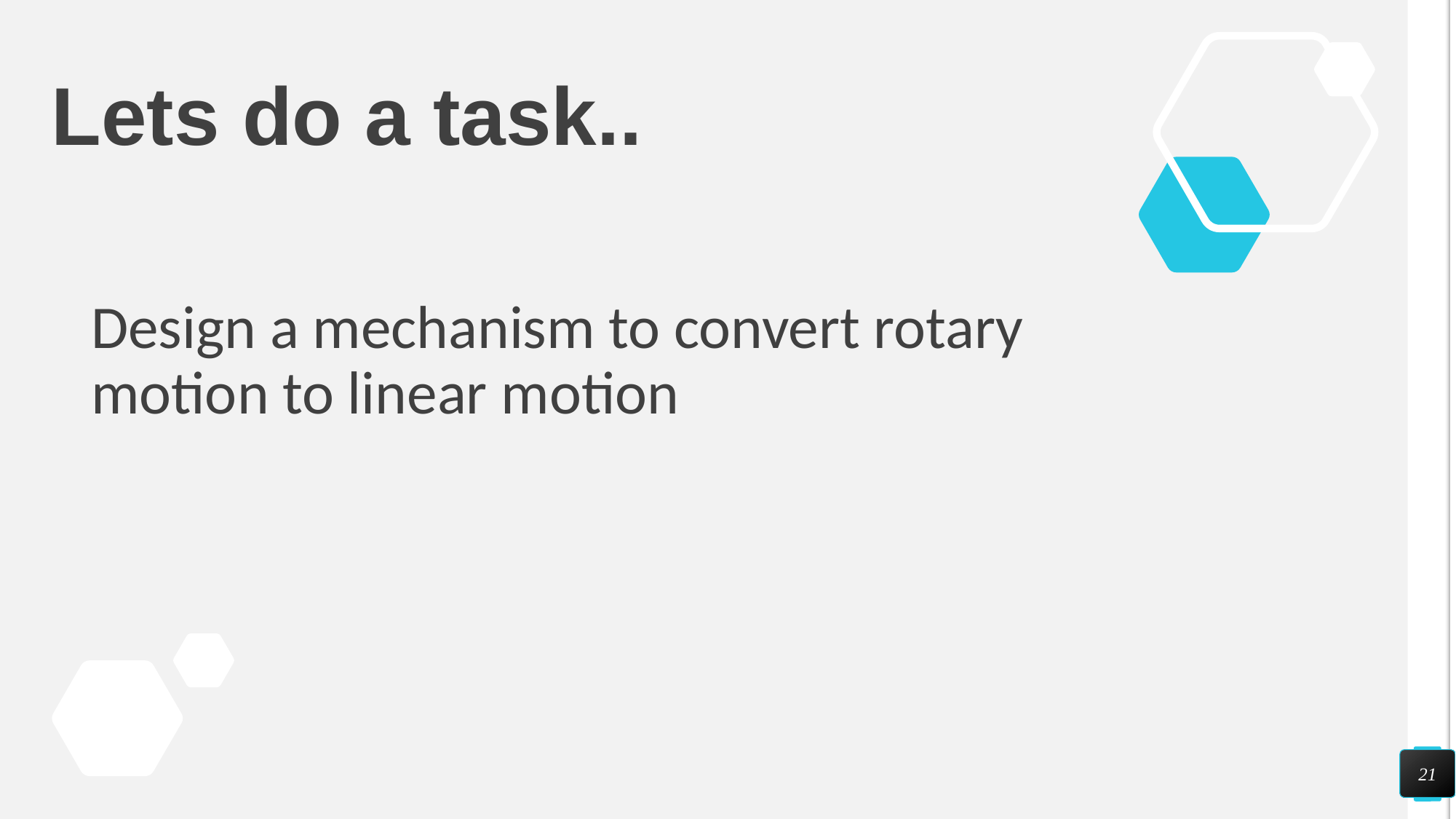

# Lets do a task..
Design a mechanism to convert rotary motion to linear motion
21